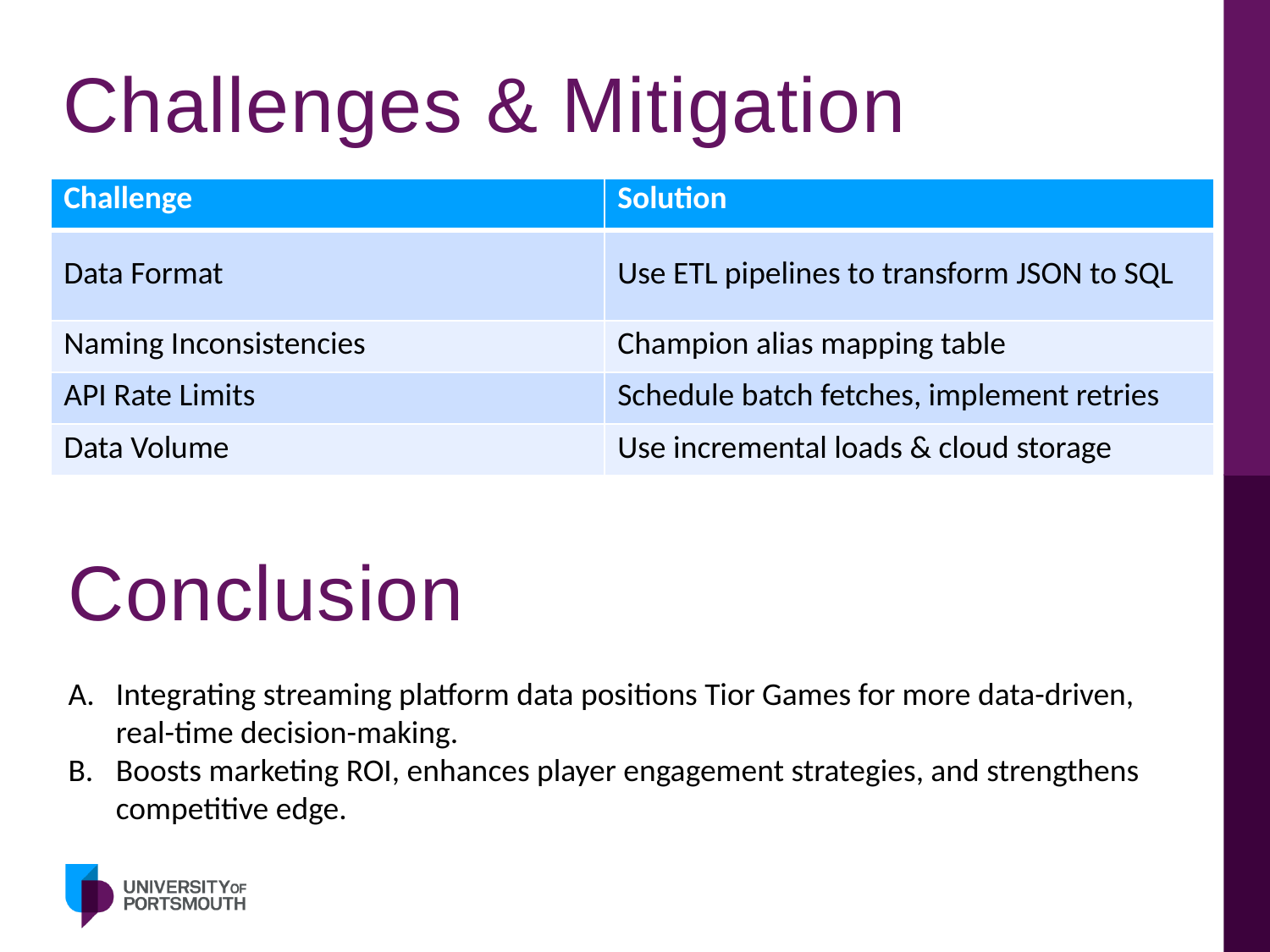

# Challenges & Mitigation
| Challenge | Solution |
| --- | --- |
| Data Format | Use ETL pipelines to transform JSON to SQL |
| Naming Inconsistencies | Champion alias mapping table |
| API Rate Limits | Schedule batch fetches, implement retries |
| Data Volume | Use incremental loads & cloud storage |
Conclusion

Integrating streaming platform data positions Tior Games for more data-driven, real-time decision-making.
Boosts marketing ROI, enhances player engagement strategies, and strengthens competitive edge.